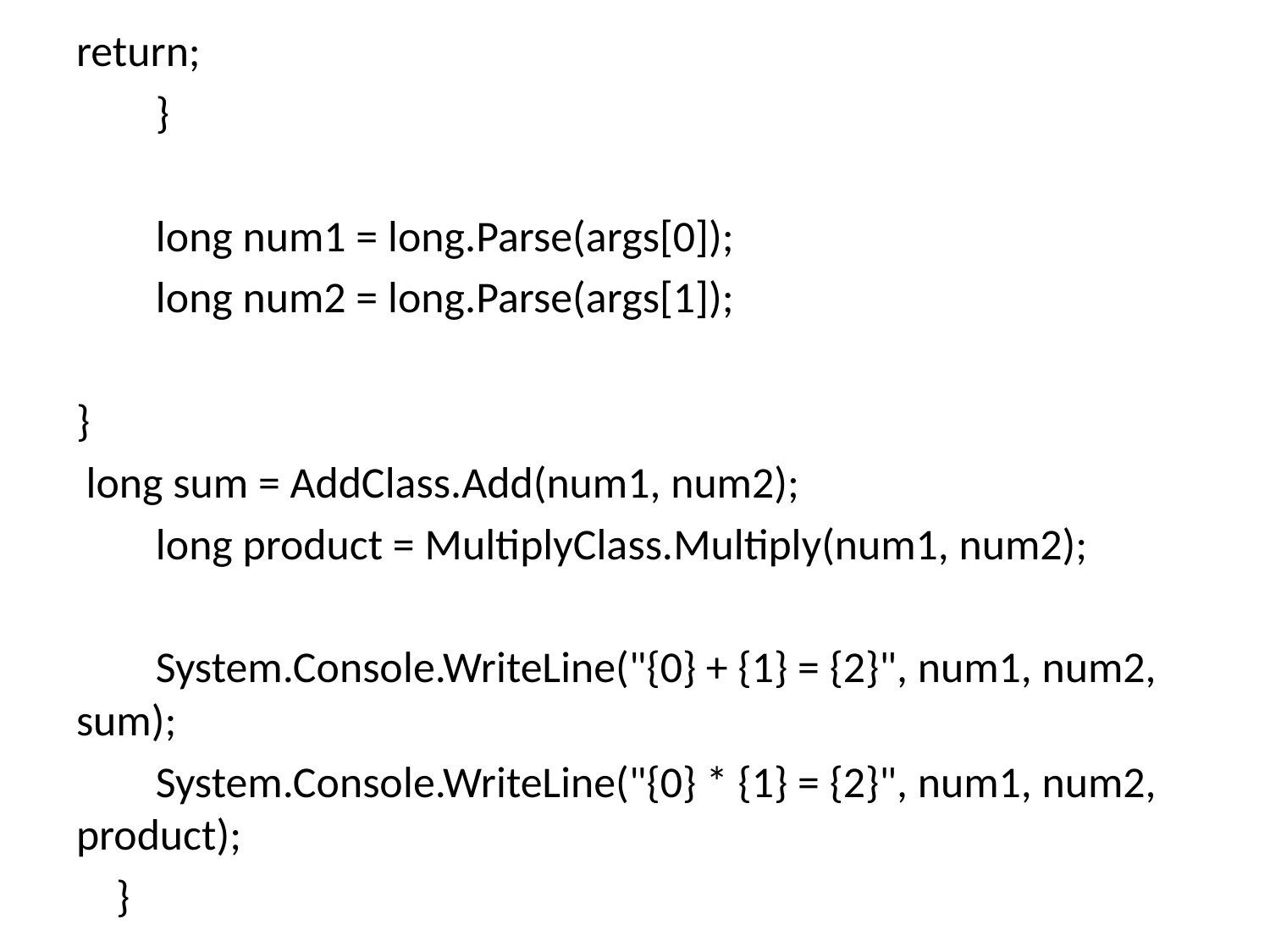

return;
        }

        long num1 = long.Parse(args[0]);
        long num2 = long.Parse(args[1]);

}
 long sum = AddClass.Add(num1, num2);
        long product = MultiplyClass.Multiply(num1, num2);

        System.Console.WriteLine("{0} + {1} = {2}", num1, num2, sum);
        System.Console.WriteLine("{0} * {1} = {2}", num1, num2, product);
    }